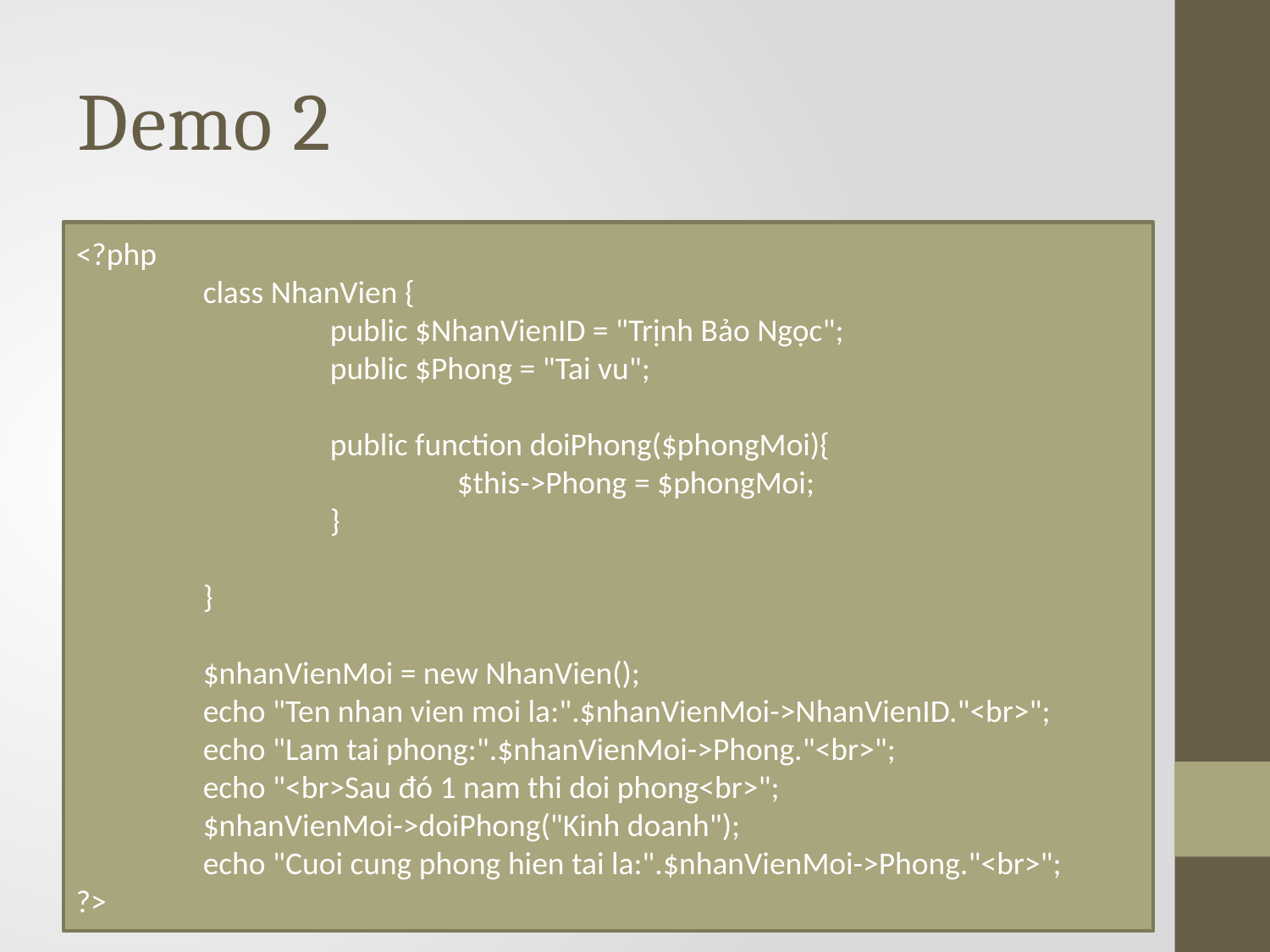

# Demo 2

<?php
	class NhanVien {
		public $NhanVienID = "Trịnh Bảo Ngọc";
		public $Phong = "Tai vu";

		public function doiPhong($phongMoi){
			$this->Phong = $phongMoi;
		}

	}

	$nhanVienMoi = new NhanVien();
	echo "Ten nhan vien moi la:".$nhanVienMoi->NhanVienID."<br>";
	echo "Lam tai phong:".$nhanVienMoi->Phong."<br>";
	echo "<br>Sau đó 1 nam thi doi phong<br>";
	$nhanVienMoi->doiPhong("Kinh doanh");
	echo "Cuoi cung phong hien tai la:".$nhanVienMoi->Phong."<br>";
?>